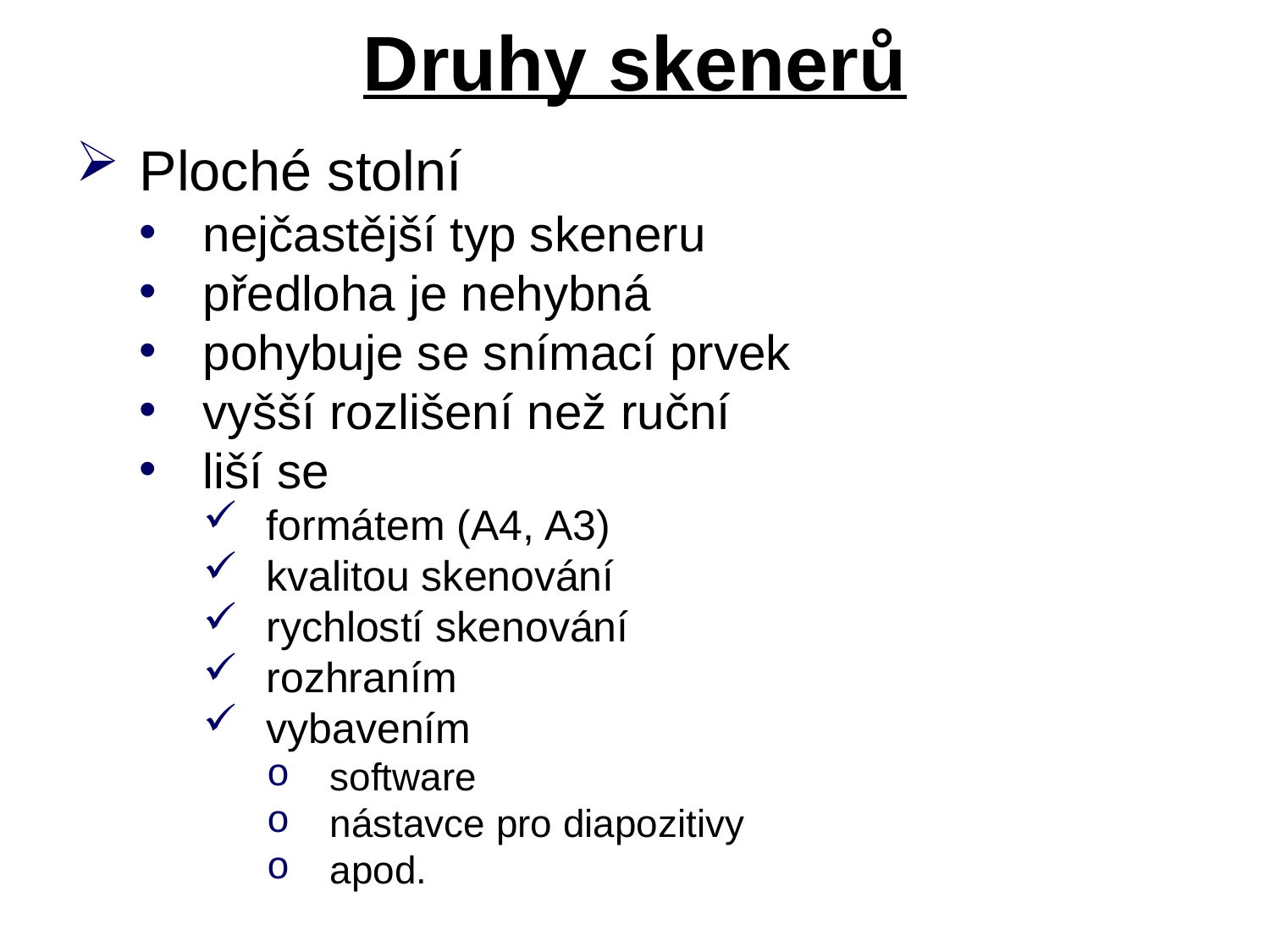

# Druhy skenerů
Ploché stolní
nejčastější typ skeneru
předloha je nehybná
pohybuje se snímací prvek
vyšší rozlišení než ruční
liší se
formátem (A4, A3)
kvalitou skenování
rychlostí skenování
rozhraním
vybavením
software
nástavce pro diapozitivy
apod.